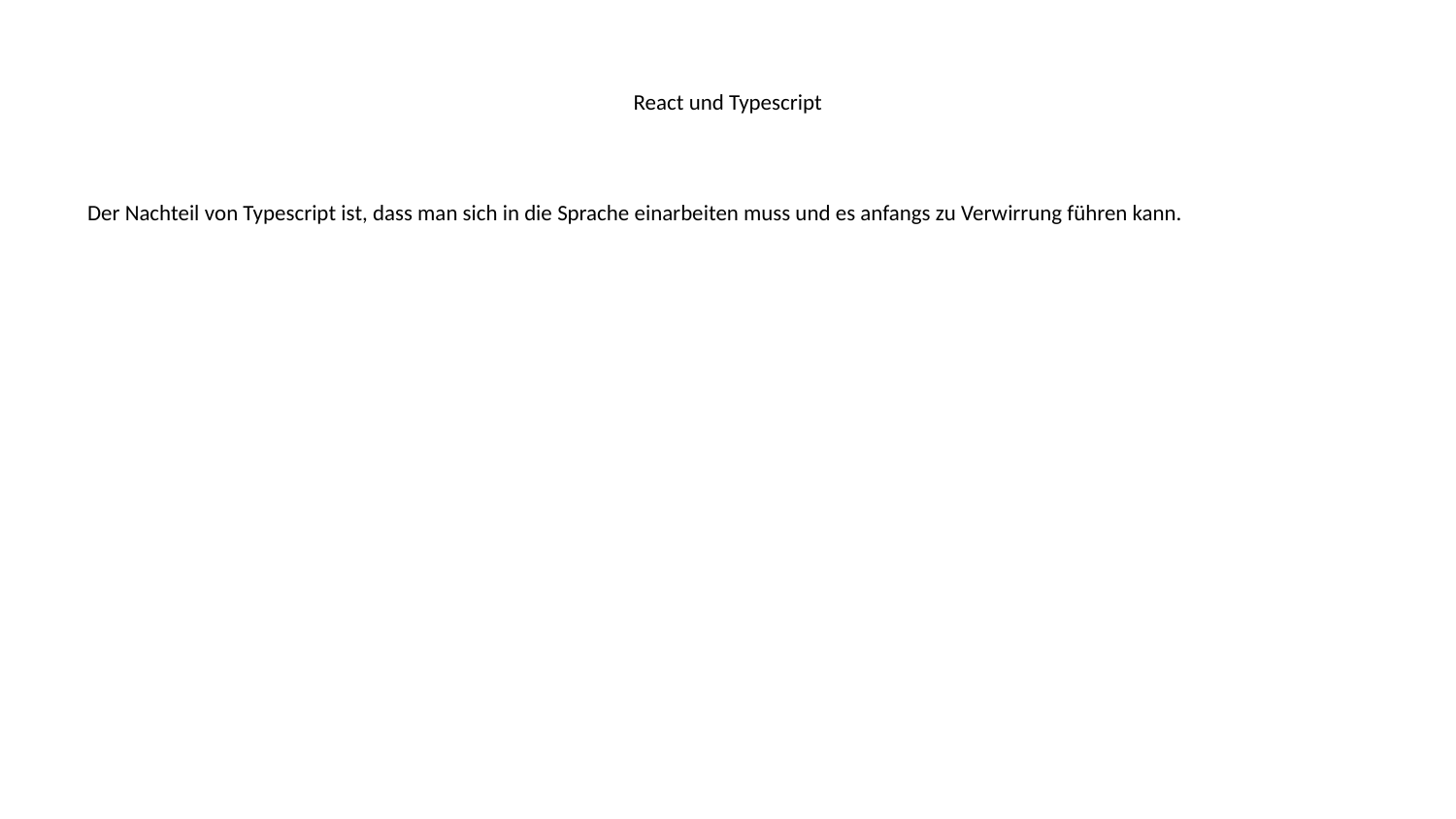

# React und Typescript
Der Nachteil von Typescript ist, dass man sich in die Sprache einarbeiten muss und es anfangs zu Verwirrung führen kann.